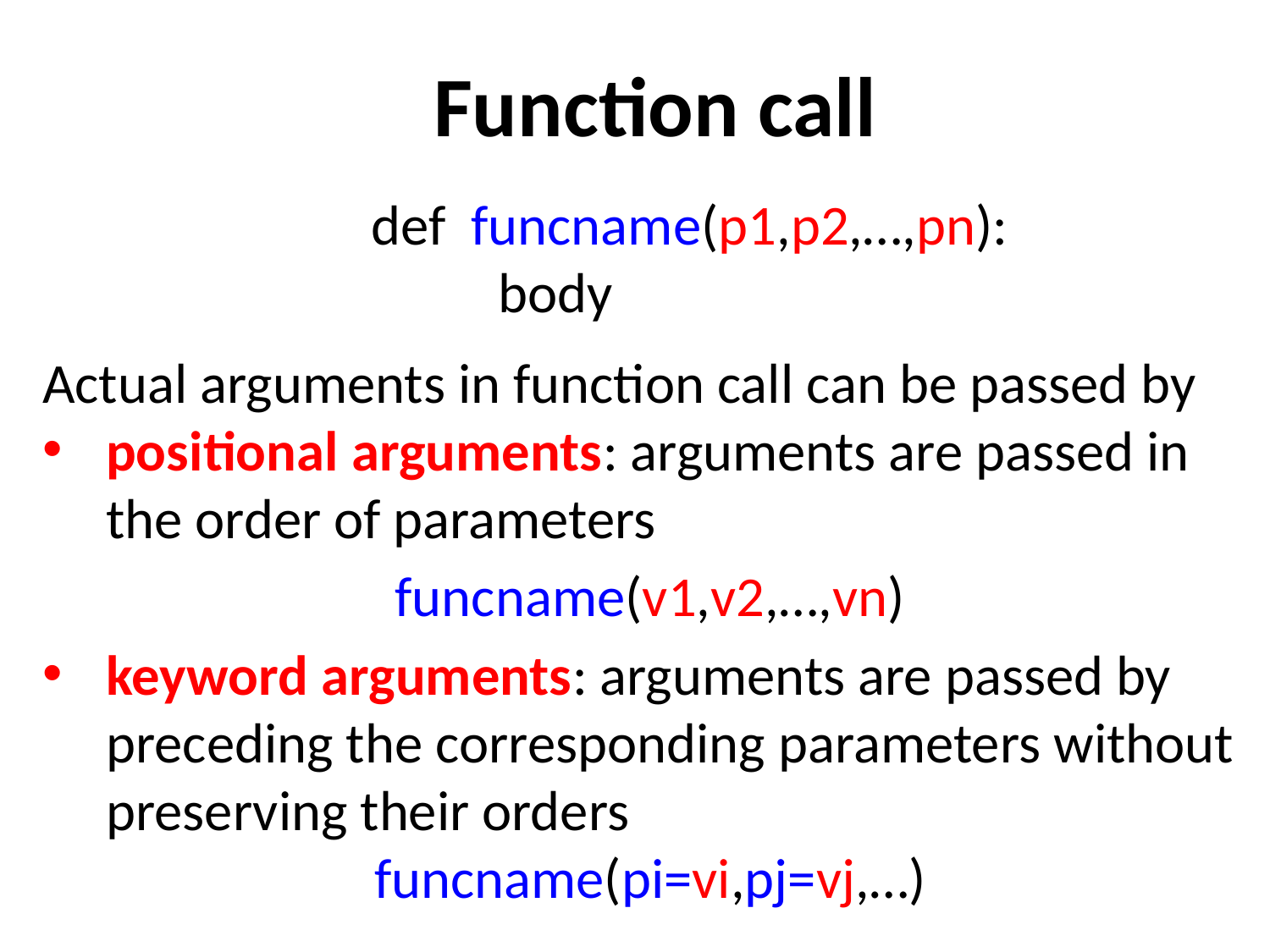

# Function call
	def  funcname(p1,p2,…,pn):
		body
Actual arguments in function call can be passed by
positional arguments: arguments are passed in the order of parameters
funcname(v1,v2,…,vn)
keyword arguments: arguments are passed by preceding the corresponding parameters without preserving their orders
funcname(pi=vi,pj=vj,…)